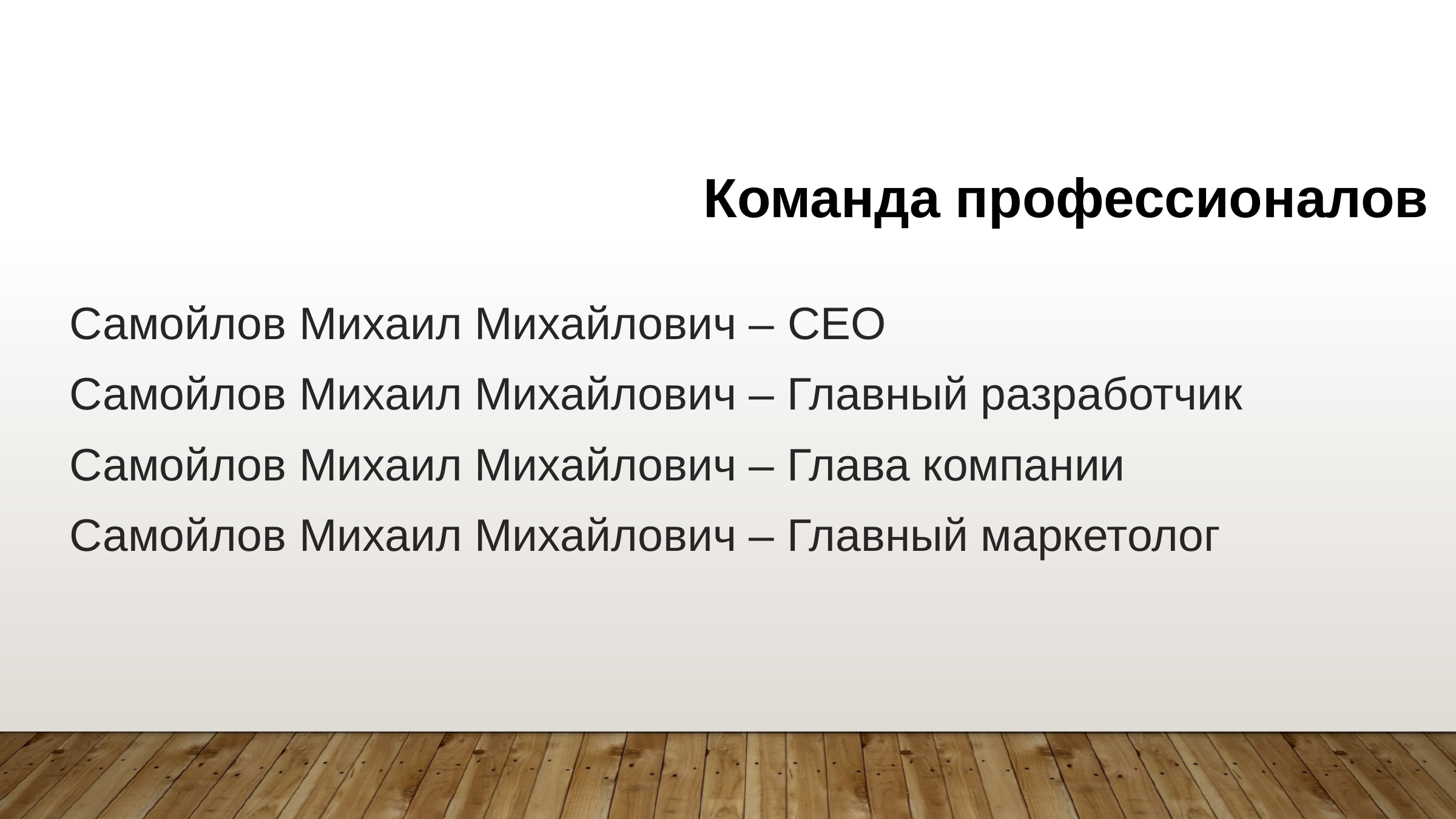

Команда профессионалов
Самойлов Михаил Михайлович – CEO

Самойлов Михаил Михайлович – Главный разработчик

Самойлов Михаил Михайлович – Глава компании

Самойлов Михаил Михайлович – Главный маркетолог